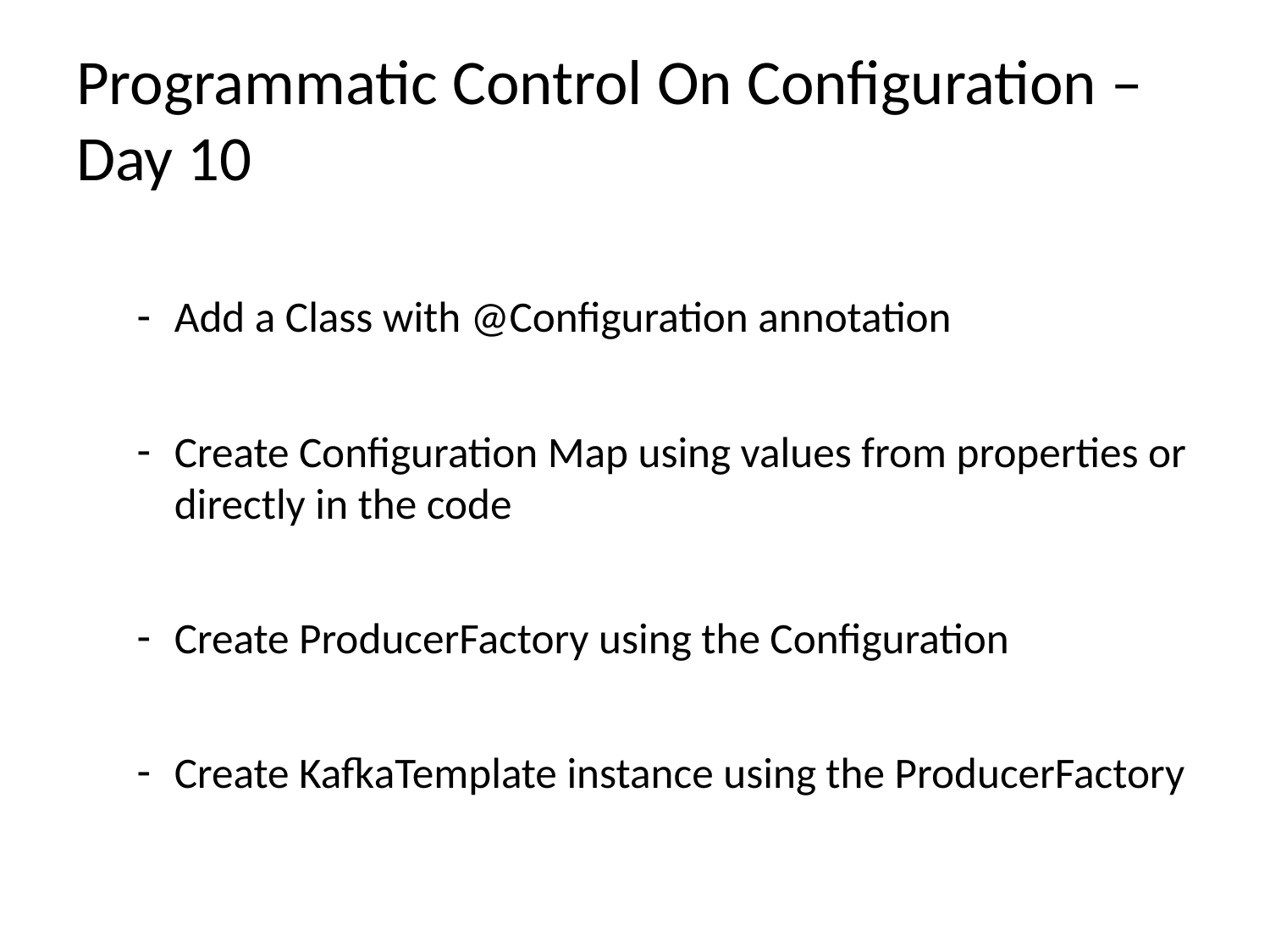

# Programmatic Control On Configuration – Day 10

Add a Class with @Configuration annotation

Create Configuration Map using values from properties or directly in the code

Create ProducerFactory using the Configuration

Create KafkaTemplate instance using the ProducerFactory